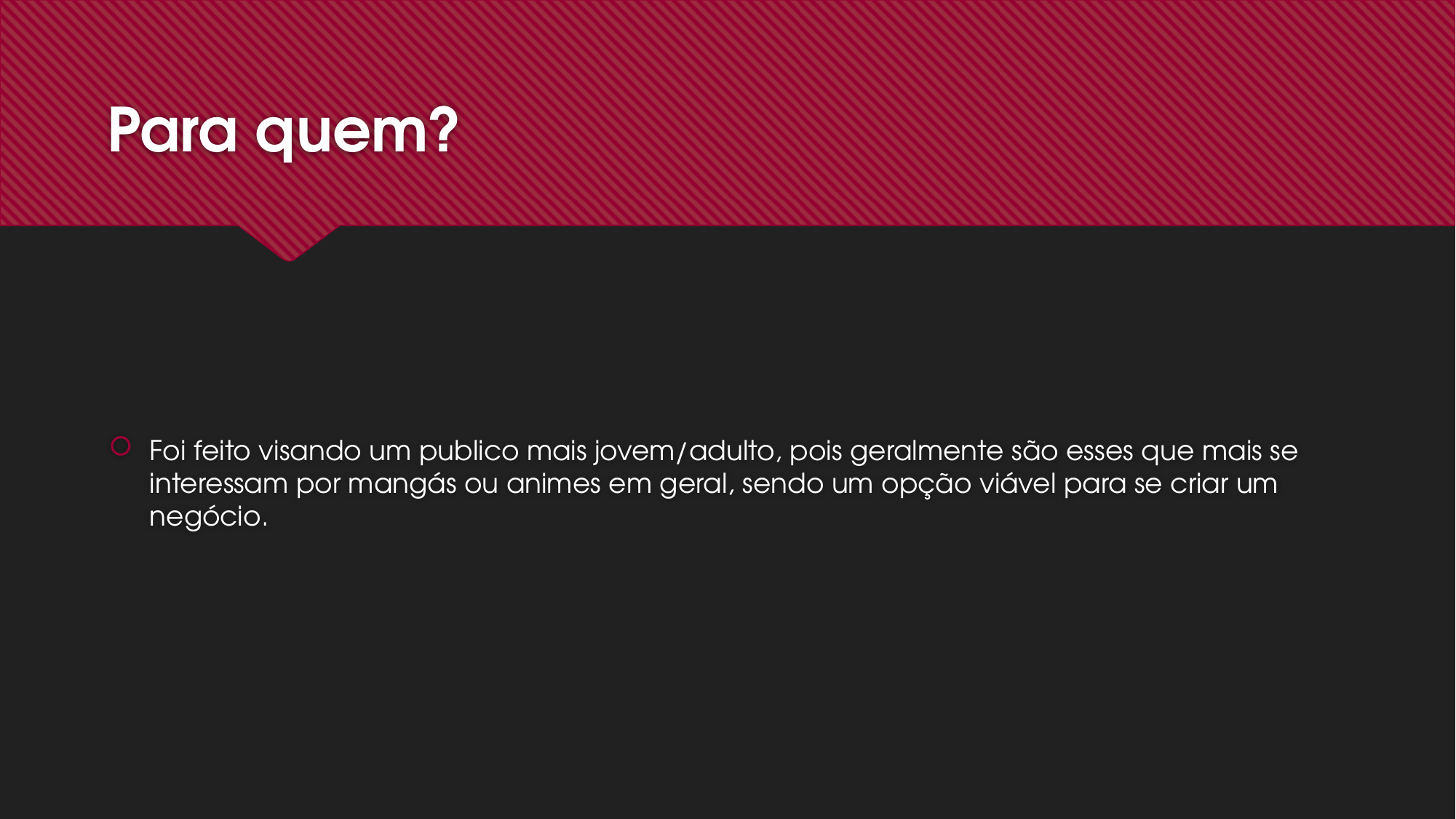

# Para quem?
Foi feito visando um publico mais jovem/adulto, pois geralmente são esses que mais se interessam por mangás ou animes em geral, sendo um opção viável para se criar um negócio.